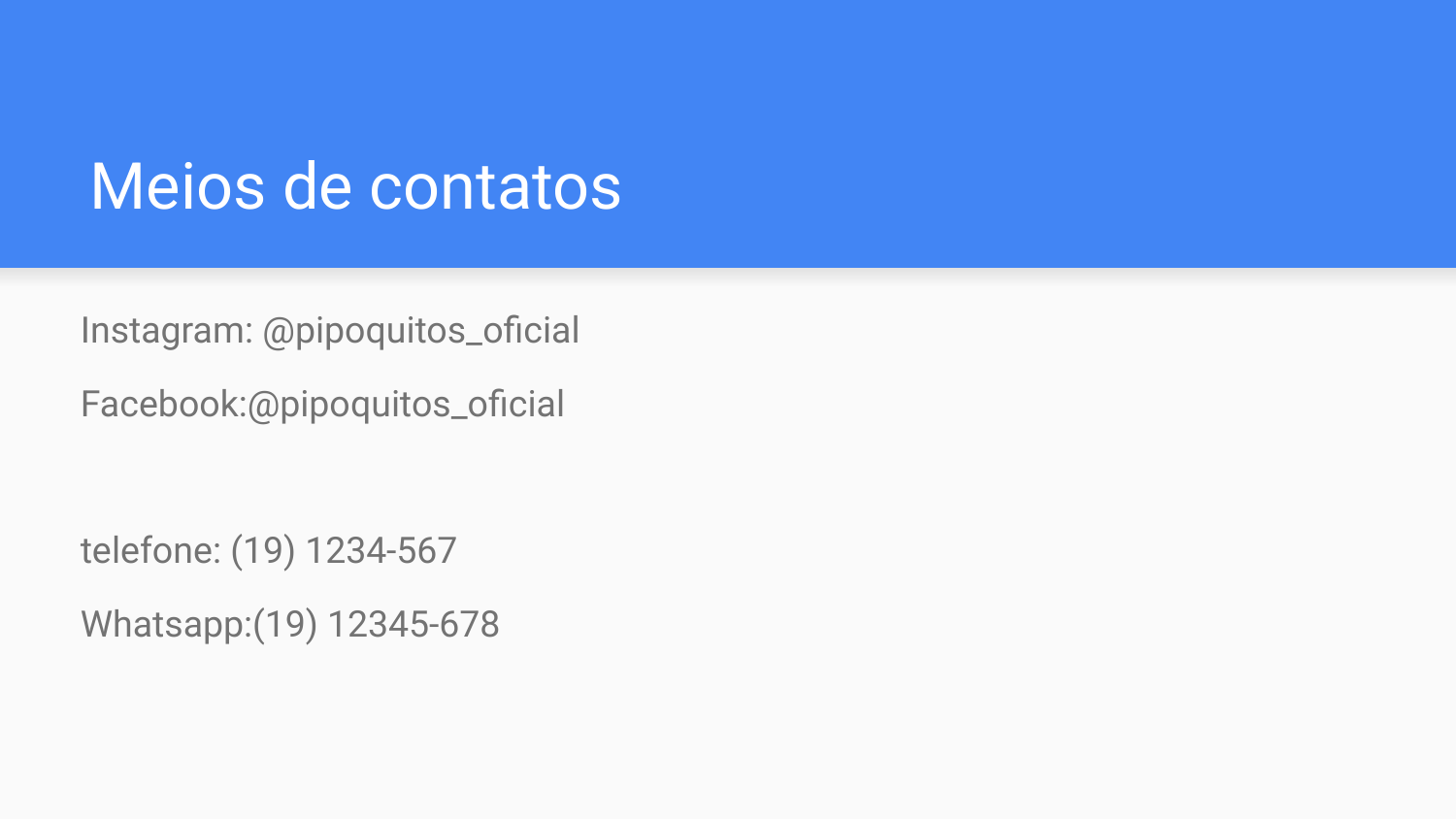

# Meios de contatos
Instagram: @pipoquitos_oficial
Facebook:@pipoquitos_oficial

telefone: (19) 1234-567
Whatsapp:(19) 12345-678